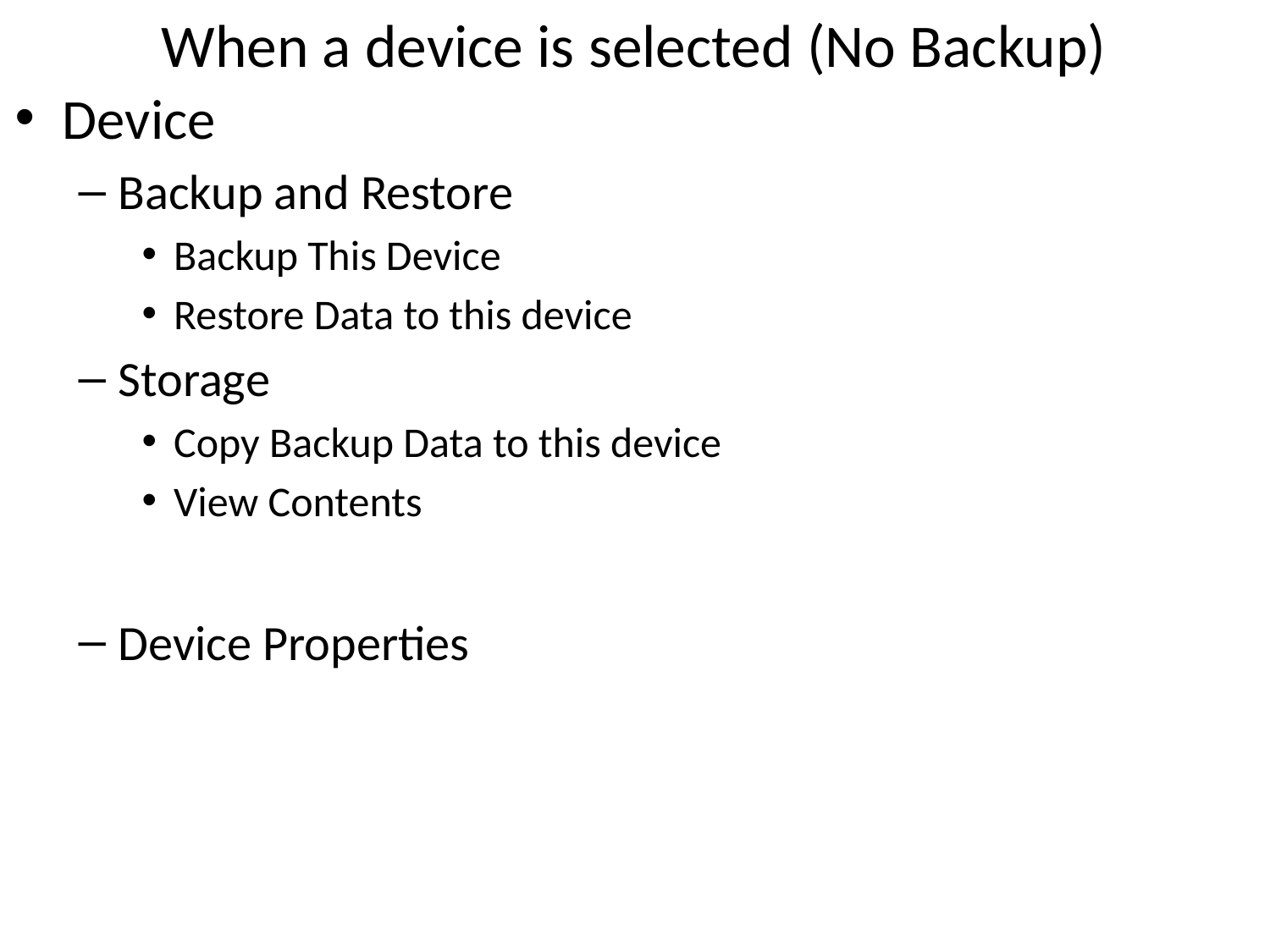

# When a device is selected (No Backup)
Device
Backup and Restore
Backup This Device
Restore Data to this device
Storage
Copy Backup Data to this device
View Contents

Device Properties